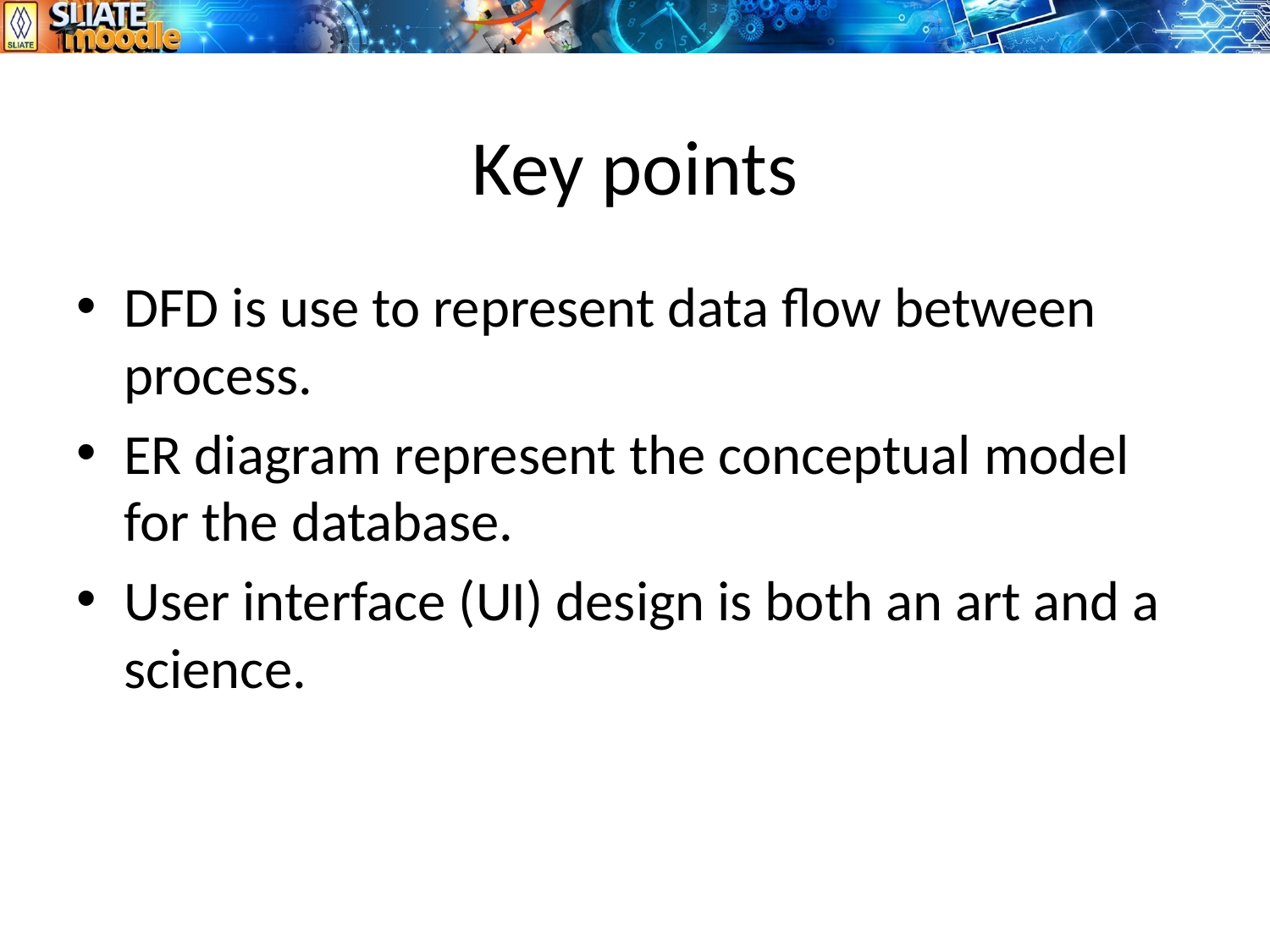

# Key points
DFD is use to represent data flow between process.
ER diagram represent the conceptual model for the database.
User interface (UI) design is both an art and a science.